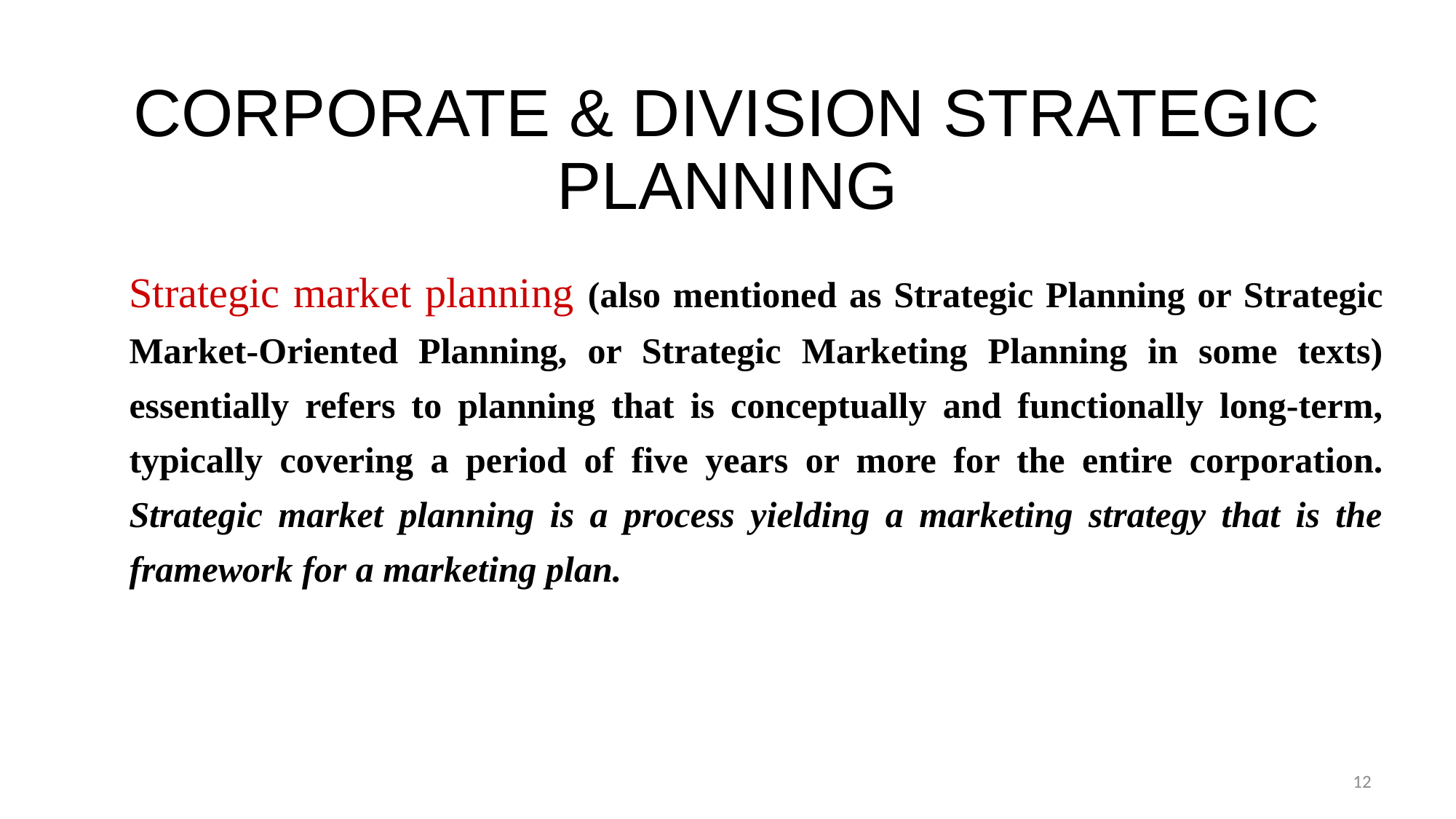

CORPORATE & DIVISION STRATEGIC PLANNING
Strategic market planning (also mentioned as Strategic Planning or Strategic Market-Oriented Planning, or Strategic Marketing Planning in some texts) essentially refers to planning that is conceptually and functionally long-term, typically covering a period of five years or more for the entire corporation. Strategic market planning is a process yielding a marketing strategy that is the framework for a marketing plan.
12